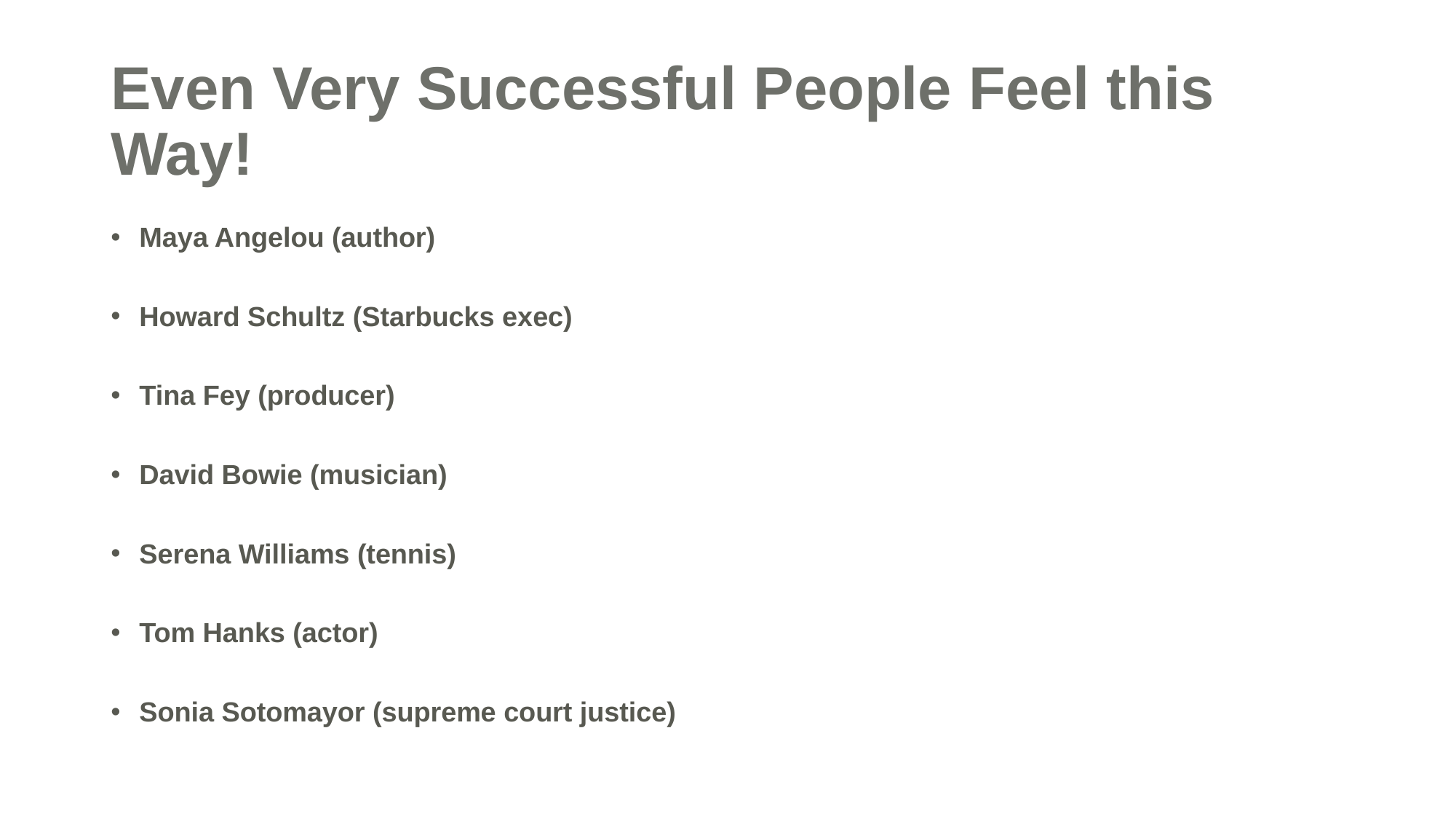

# Even Very Successful People Feel this Way!
Maya Angelou (author)

Howard Schultz (Starbucks exec)

Tina Fey (producer)

David Bowie (musician)

Serena Williams (tennis)

Tom Hanks (actor)

Sonia Sotomayor (supreme court justice)